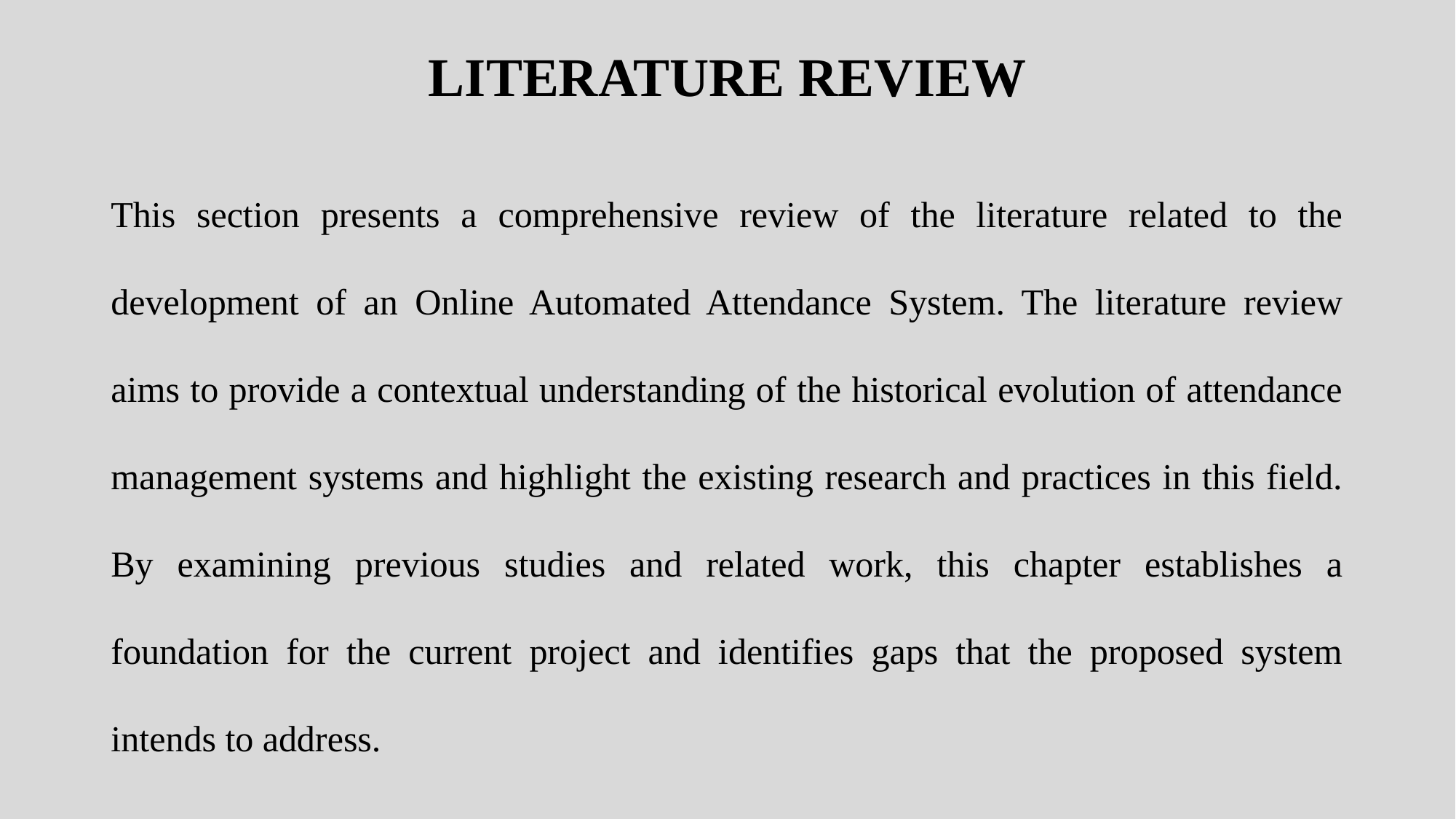

LITERATURE REVIEW
This section presents a comprehensive review of the literature related to the development of an Online Automated Attendance System. The literature review aims to provide a contextual understanding of the historical evolution of attendance management systems and highlight the existing research and practices in this field. By examining previous studies and related work, this chapter establishes a foundation for the current project and identifies gaps that the proposed system intends to address.